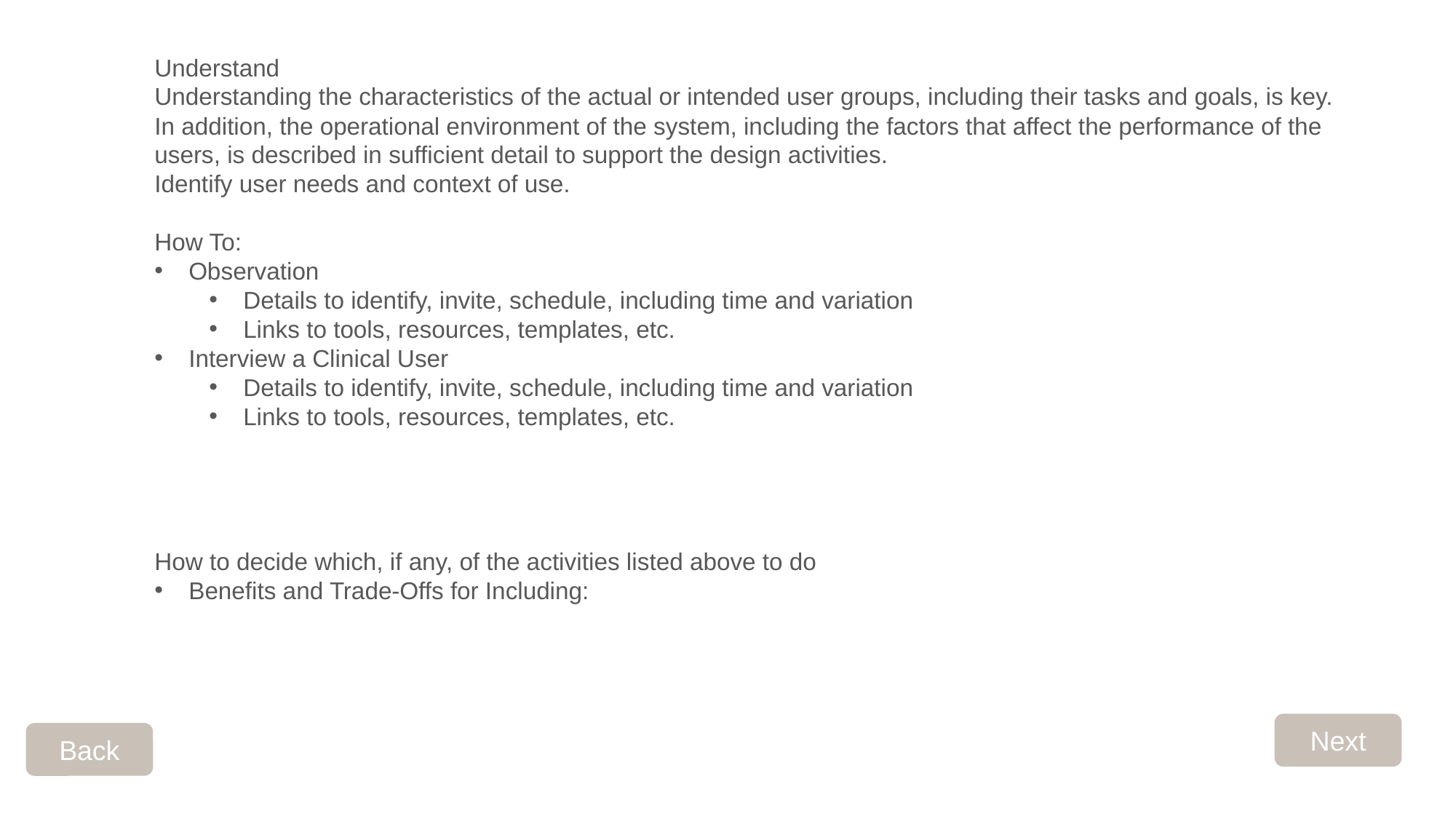

Understand
Understanding the characteristics of the actual or intended user groups, including their tasks and goals, is key. In addition, the operational environment of the system, including the factors that affect the performance of the users, is described in sufficient detail to support the design activities.
Identify user needs and context of use.

How To:
Observation
Details to identify, invite, schedule, including time and variation
Links to tools, resources, templates, etc.
Interview a Clinical User
Details to identify, invite, schedule, including time and variation
Links to tools, resources, templates, etc.

How to decide which, if any, of the activities listed above to do
Benefits and Trade-Offs for Including:

Next
Back